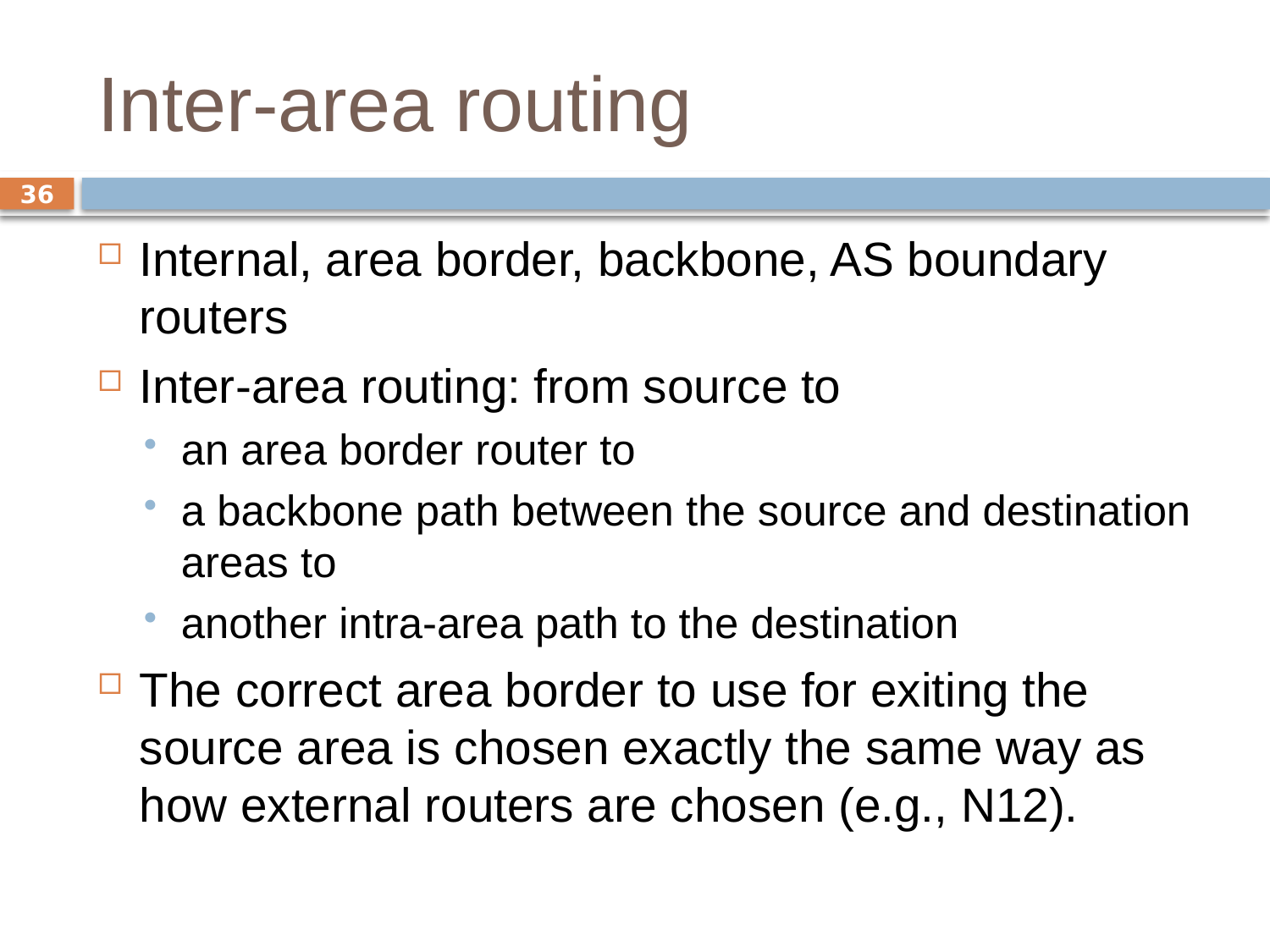

# Inter-area routing
36
Internal, area border, backbone, AS boundary routers
Inter-area routing: from source to
an area border router to
a backbone path between the source and destination areas to
another intra-area path to the destination
The correct area border to use for exiting the source area is chosen exactly the same way as how external routers are chosen (e.g., N12).